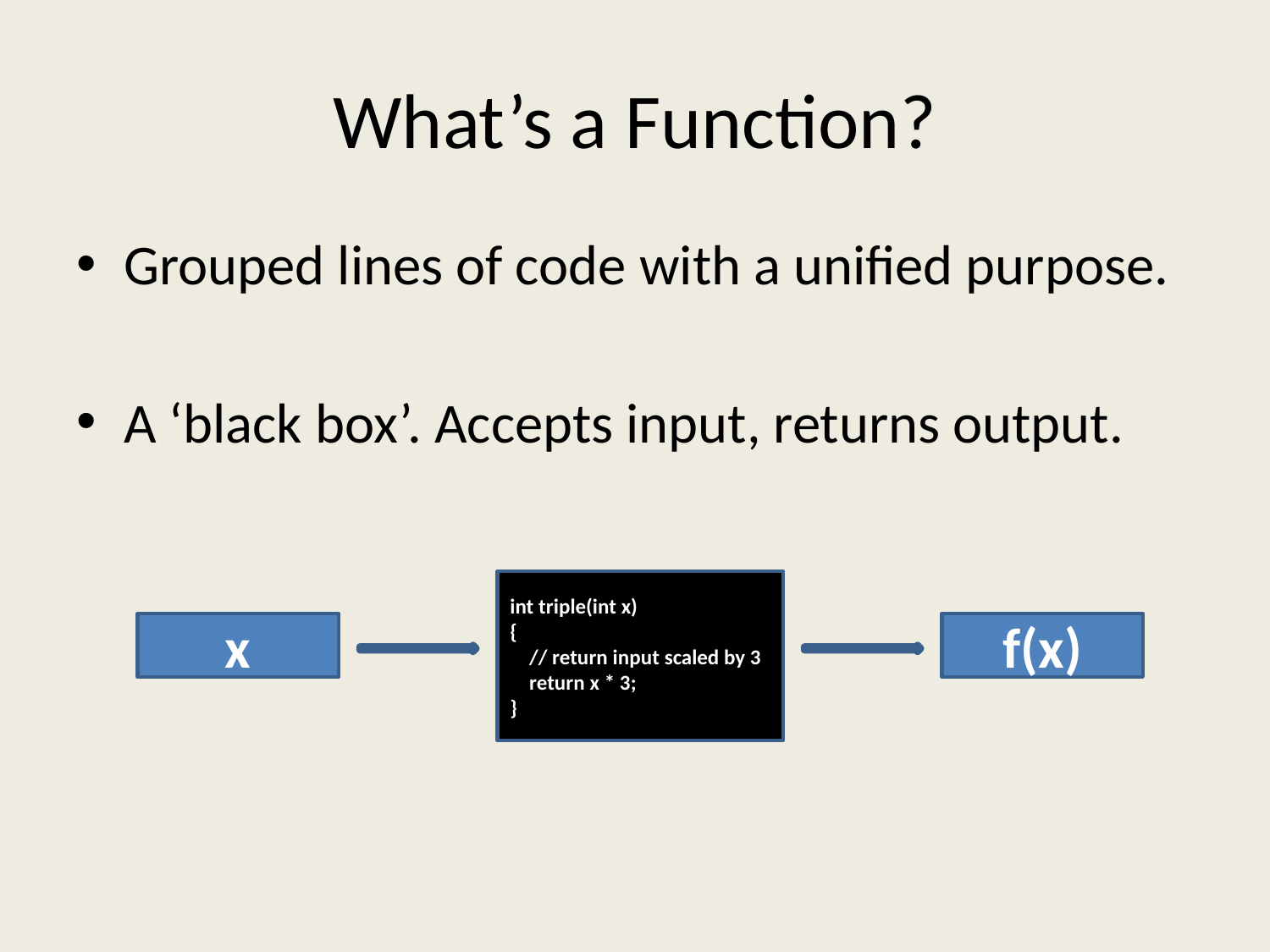

# What’s a Function?
Grouped lines of code with a unified purpose.

A ‘black box’. Accepts input, returns output.
int triple(int x)
{
    // return input scaled by 3
    return x * 3;
}
x
f(x)